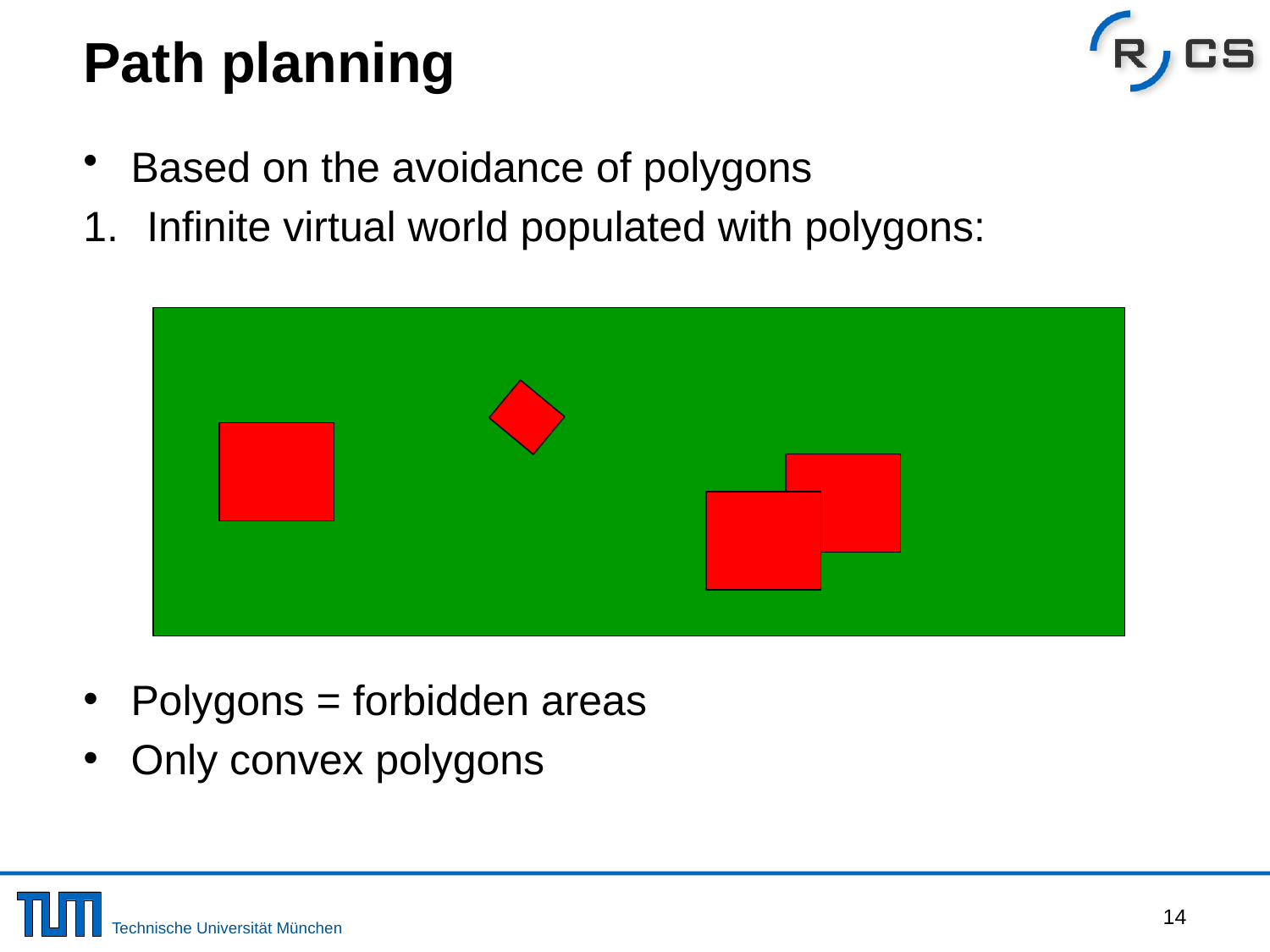

# Path planning
Based on the avoidance of polygons
Infinite virtual world populated with polygons:

Polygons = forbidden areas
Only convex polygons

14